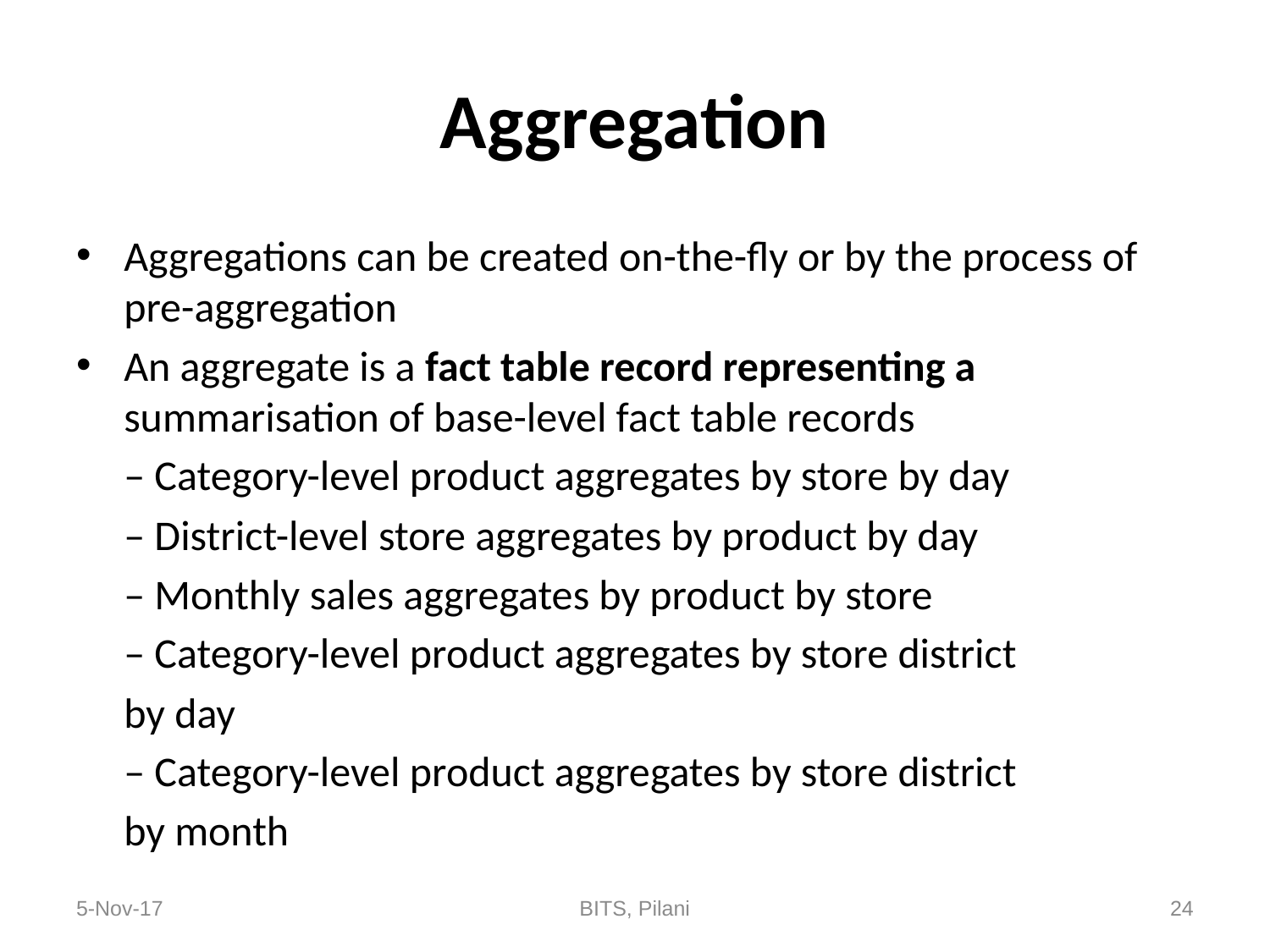

# Aggregation
Aggregations can be created on-the-fly or by the process of pre-aggregation
An aggregate is a fact table record representing a summarisation of base-level fact table records
	– Category-level product aggregates by store by day
	– District-level store aggregates by product by day
	– Monthly sales aggregates by product by store
	– Category-level product aggregates by store district
	by day
	– Category-level product aggregates by store district
	by month
5-Nov-17
BITS, Pilani
24